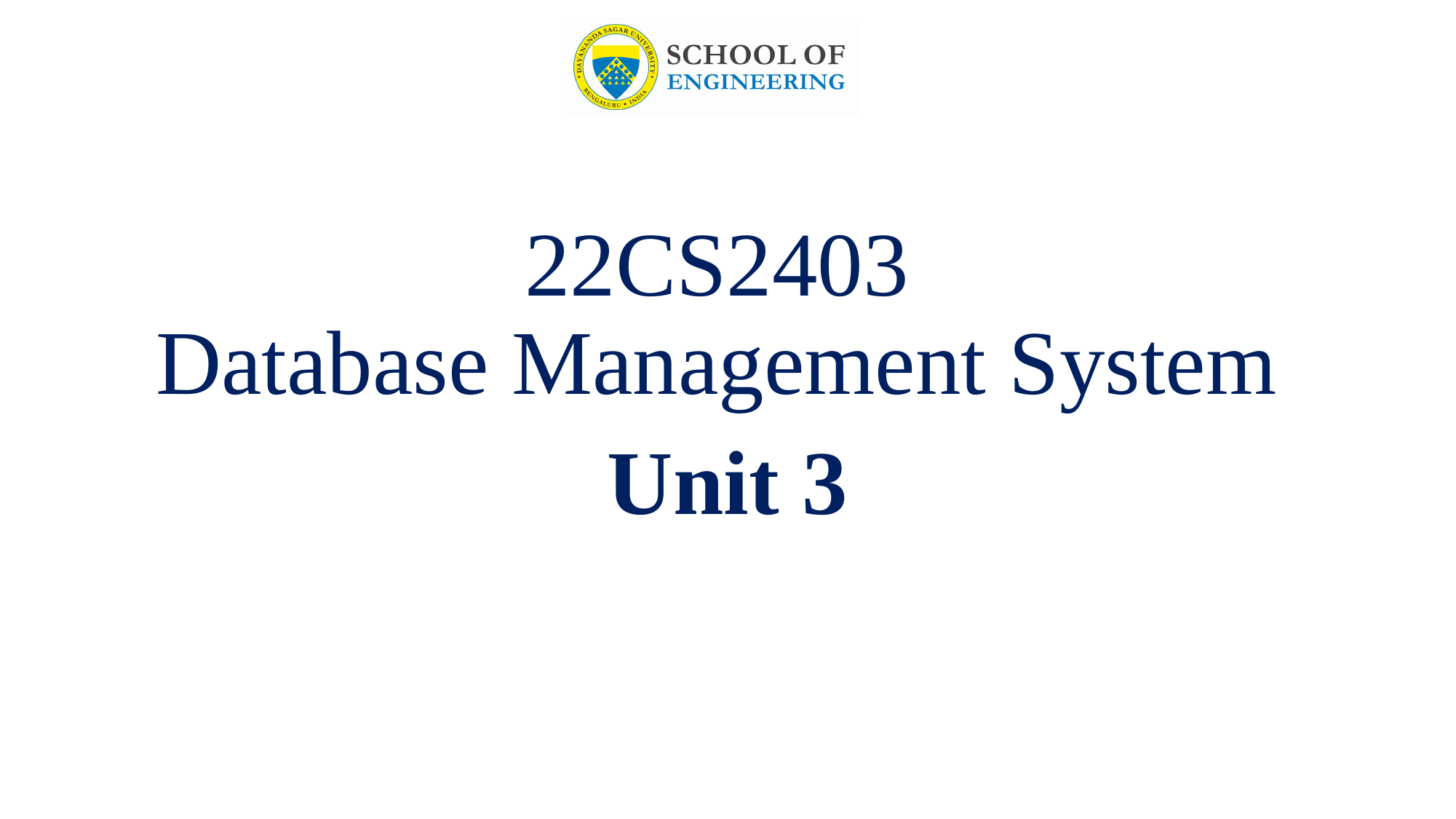

# 22CS2403 Database Management System
Unit 3